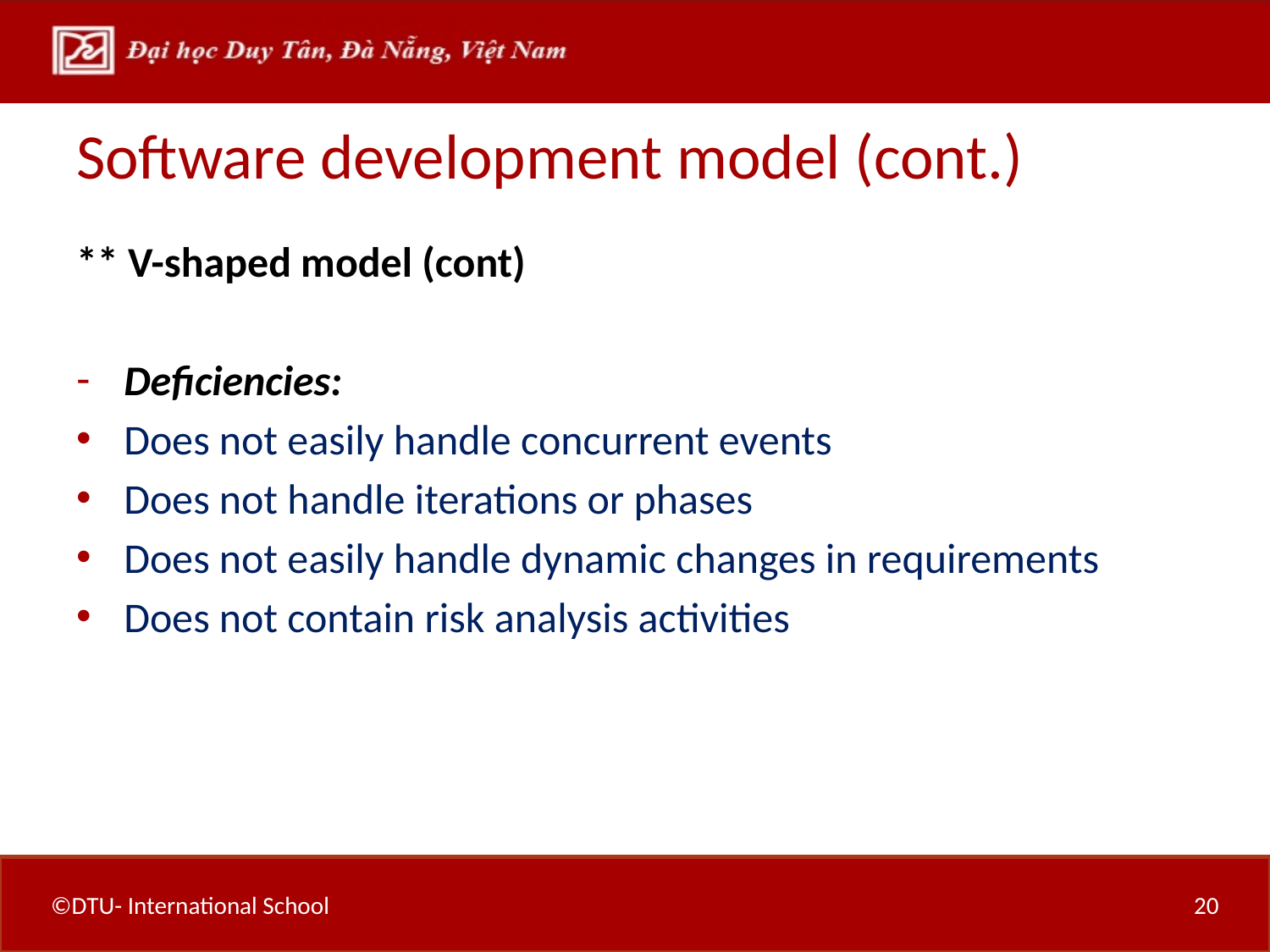

# Software development model (cont.)
** V-shaped model (cont)

Deficiencies:
Does not easily handle concurrent events
Does not handle iterations or phases
Does not easily handle dynamic changes in requirements
Does not contain risk analysis activities